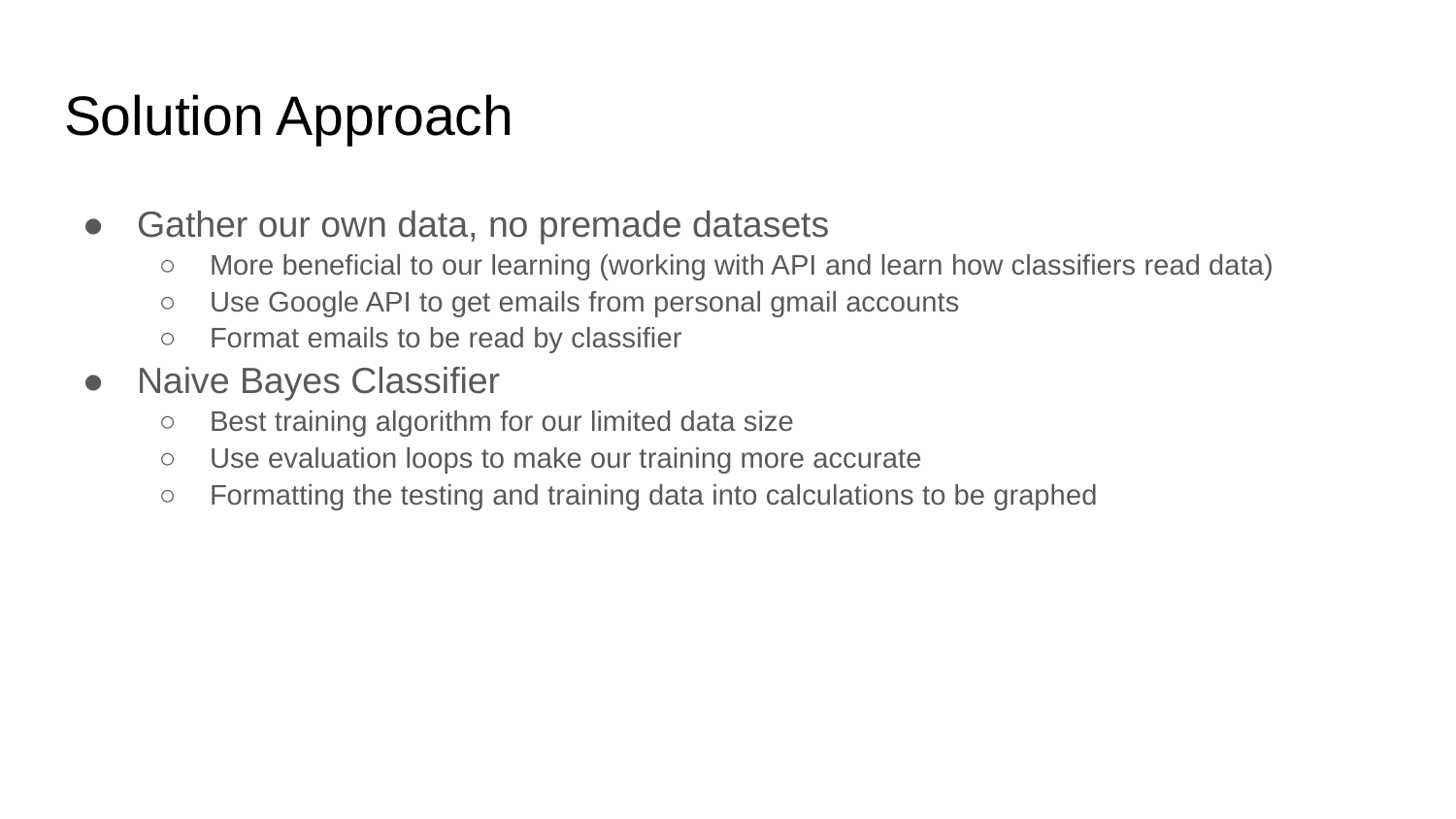

# Solution Approach
Gather our own data, no premade datasets
More beneficial to our learning (working with API and learn how classifiers read data)
Use Google API to get emails from personal gmail accounts
Format emails to be read by classifier
Naive Bayes Classifier
Best training algorithm for our limited data size
Use evaluation loops to make our training more accurate
Formatting the testing and training data into calculations to be graphed